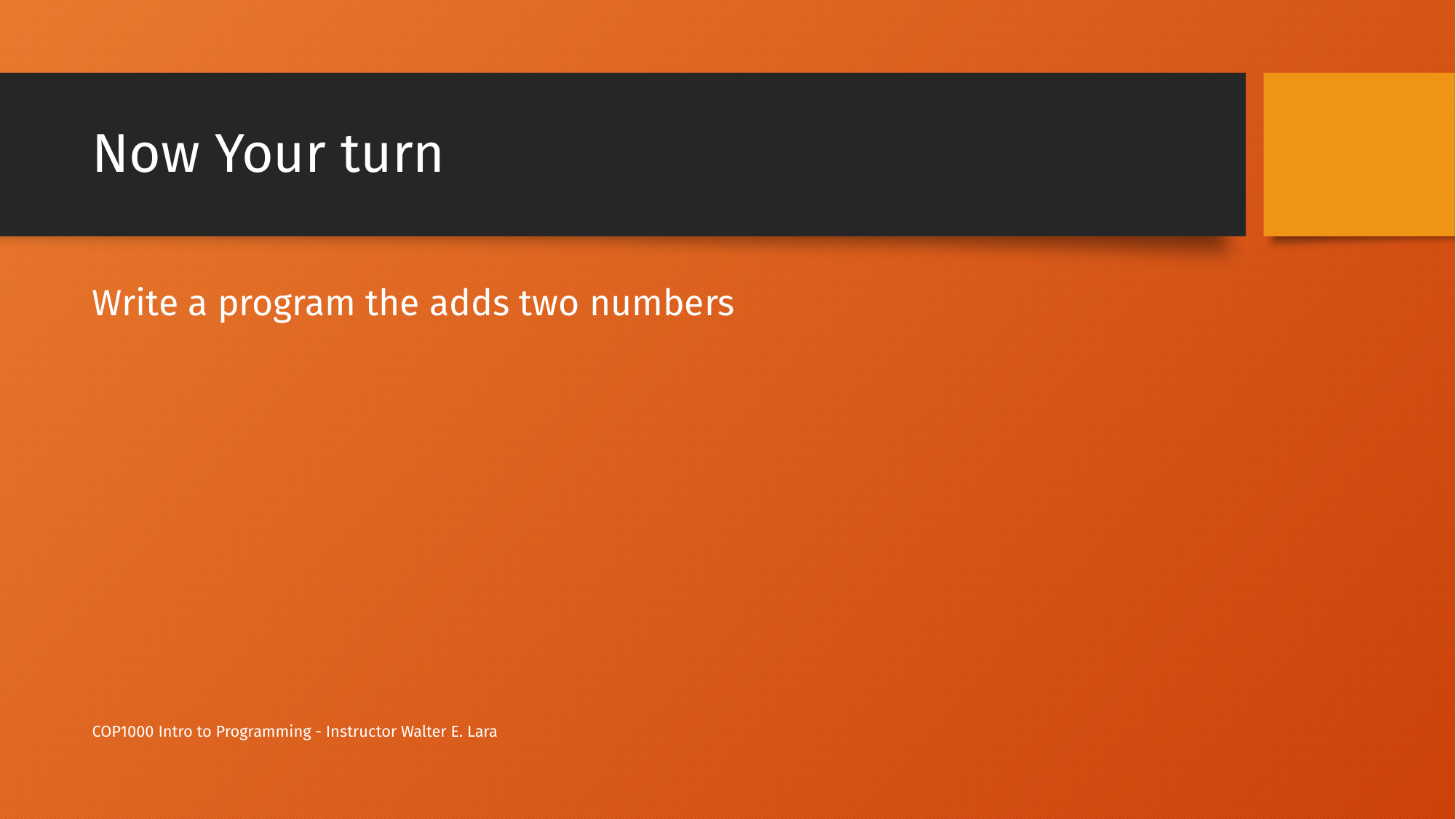

# Now Your turn
Write a program the adds two numbers
COP1000 Intro to Programming - Instructor Walter E. Lara